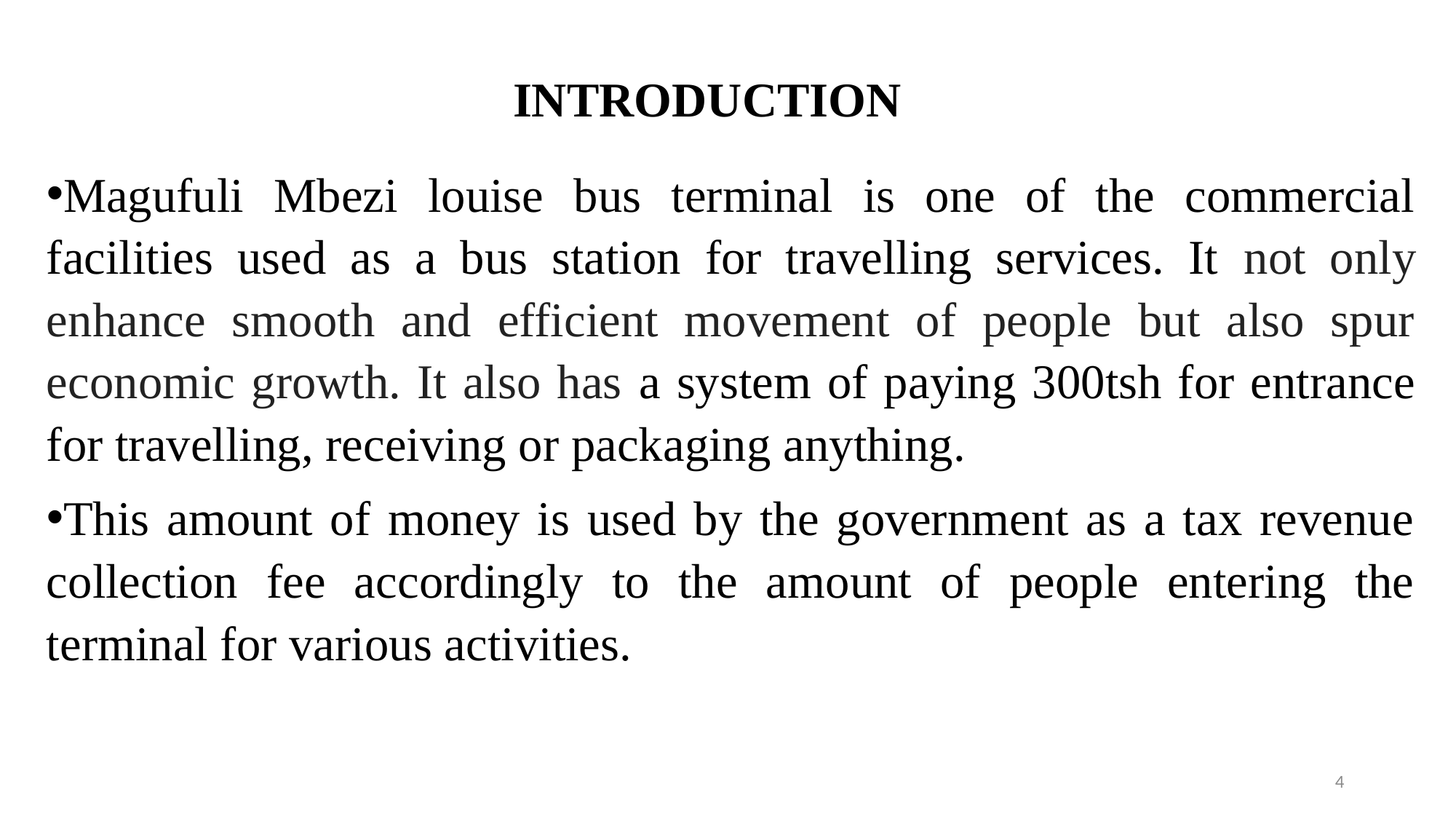

# INTRODUCTION
Magufuli Mbezi louise bus terminal is one of the commercial facilities used as a bus station for travelling services. It not only enhance smooth and efficient movement of people but also spur economic growth. It also has a system of paying 300tsh for entrance for travelling, receiving or packaging anything.
This amount of money is used by the government as a tax revenue collection fee accordingly to the amount of people entering the terminal for various activities.
4